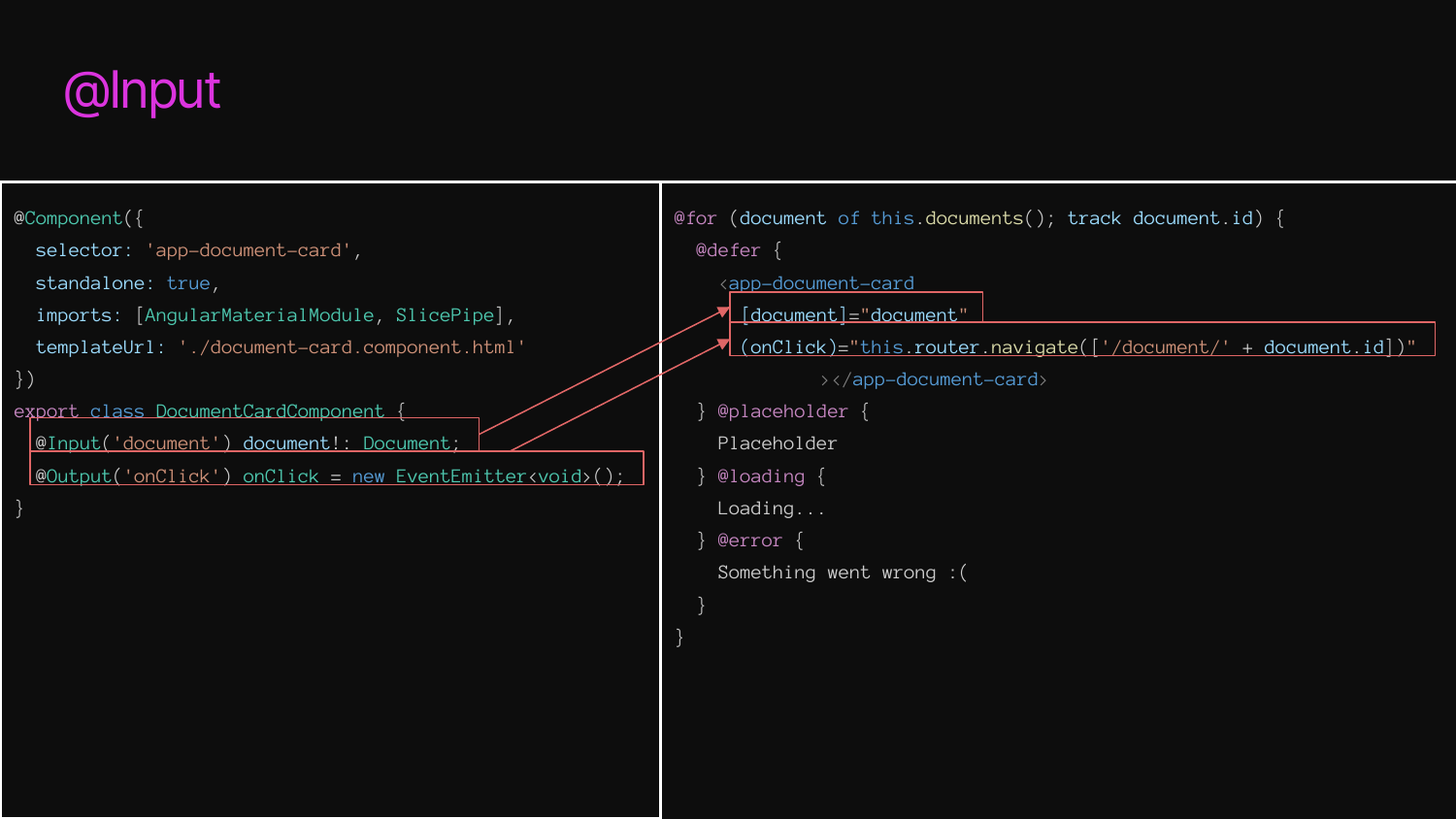

# @Input
@Component({
  selector: 'app-document-card',
  standalone: true,
  imports: [AngularMaterialModule, SlicePipe],
  templateUrl: './document-card.component.html'
})
export class DocumentCardComponent {
  @Input('document') document!: Document;
  @Output('onClick') onClick = new EventEmitter<void>();
}
@for (document of this.documents(); track document.id) {
  @defer {
    <app-document-card
      [document]="document"
      (onClick)="this.router.navigate(['/document/' + document.id])"
    	></app-document-card>
  } @placeholder {
    Placeholder
  } @loading {
    Loading...
  } @error {
    Something went wrong :(
  }
}